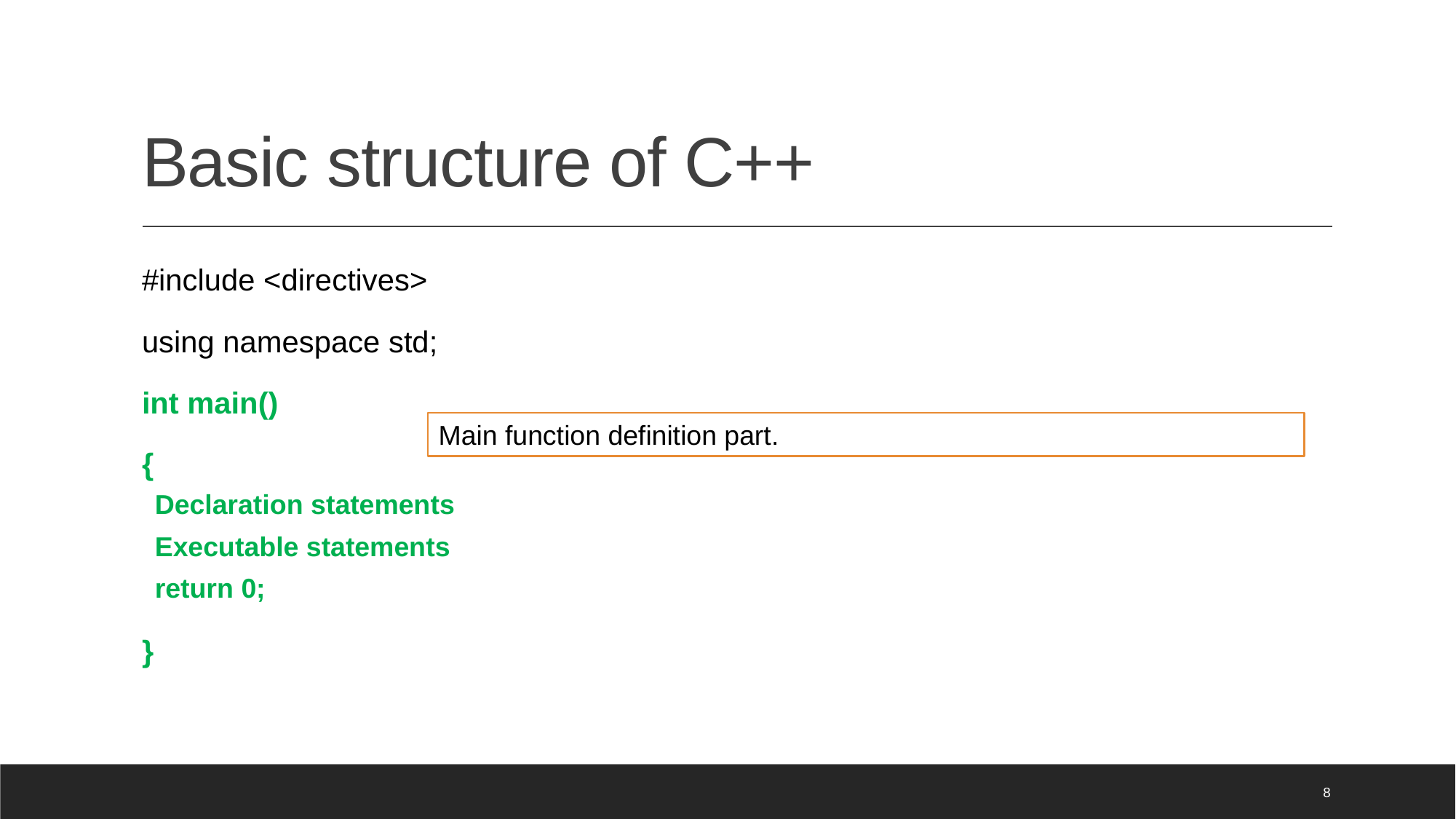

# Basic structure of C++
#include <directives>
using namespace std;
int main()
{
Declaration statements
Executable statements
return 0;
}
Main function definition part.
8